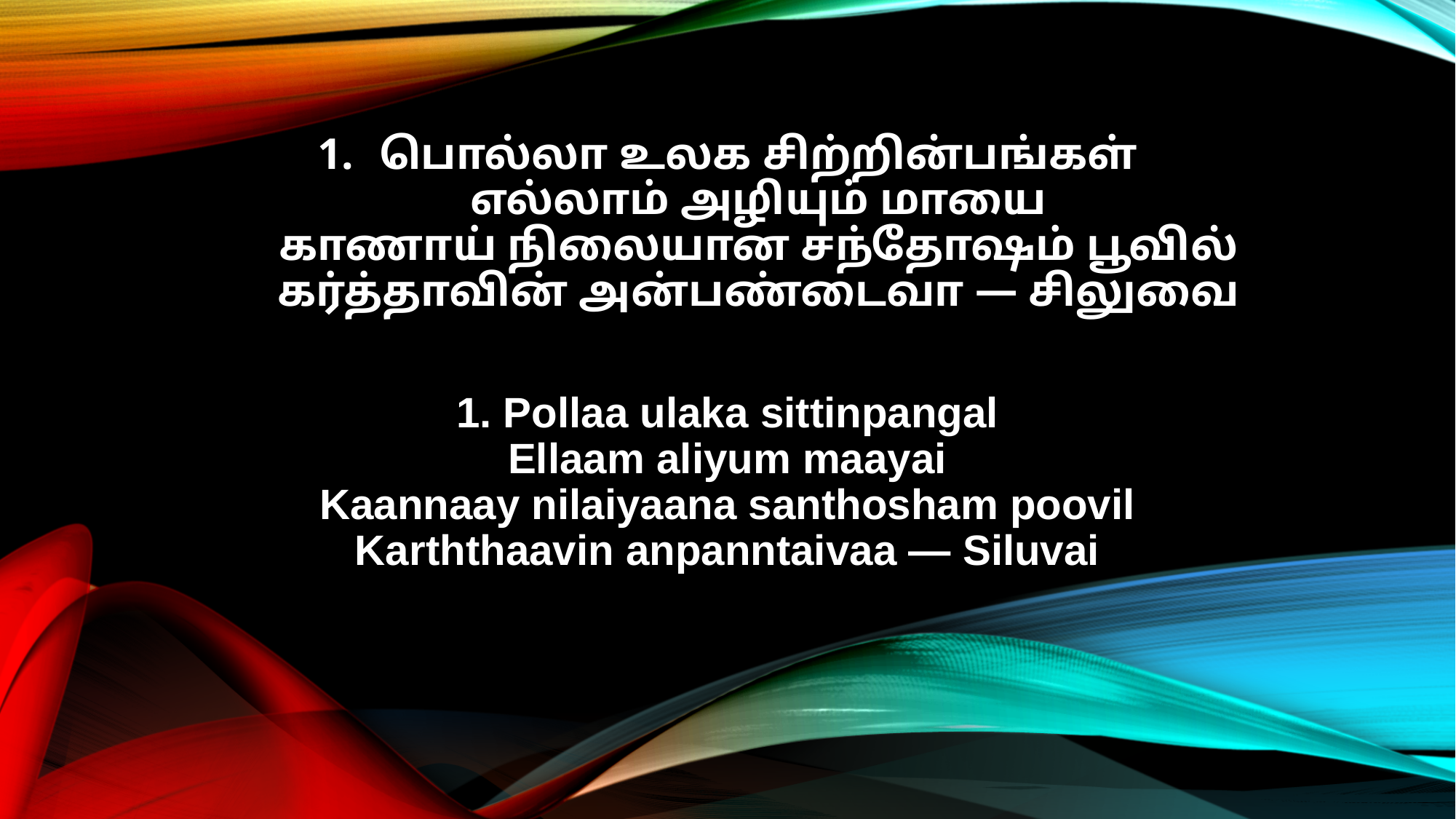

பொல்லா உலக சிற்றின்பங்கள்
எல்லாம் அழியும் மாயை
காணாய் நிலையான சந்தோஷம் பூவில்
கர்த்தாவின் அன்பண்டைவா — சிலுவை

1. Pollaa ulaka sittinpangal
Ellaam aliyum maayai
Kaannaay nilaiyaana santhosham poovil
Karththaavin anpanntaivaa — Siluvai